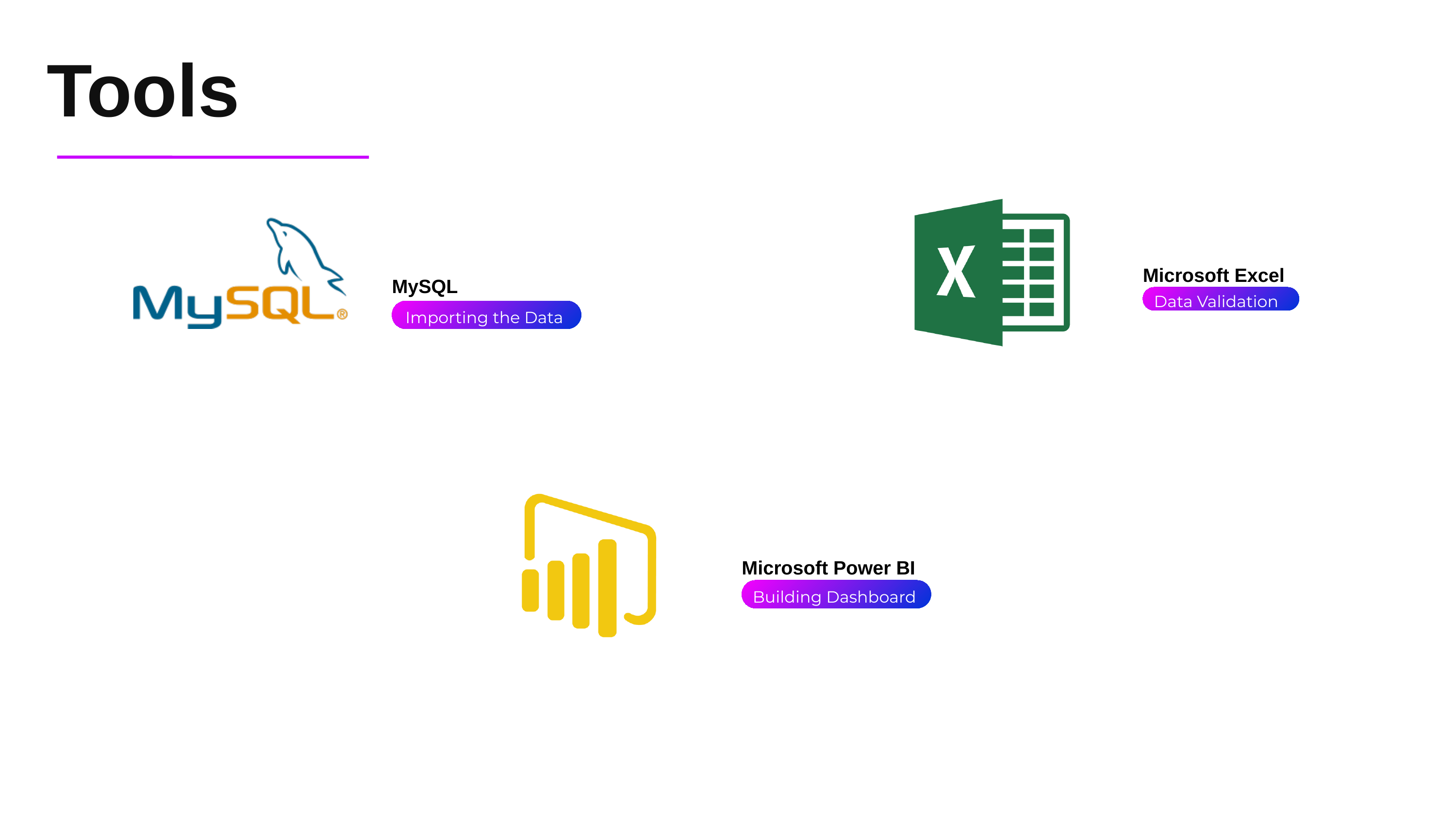

Tools

Microsoft Excel

Data Validation

MySQL

Importing the Data

Microsoft Power BI

Building Dashboard